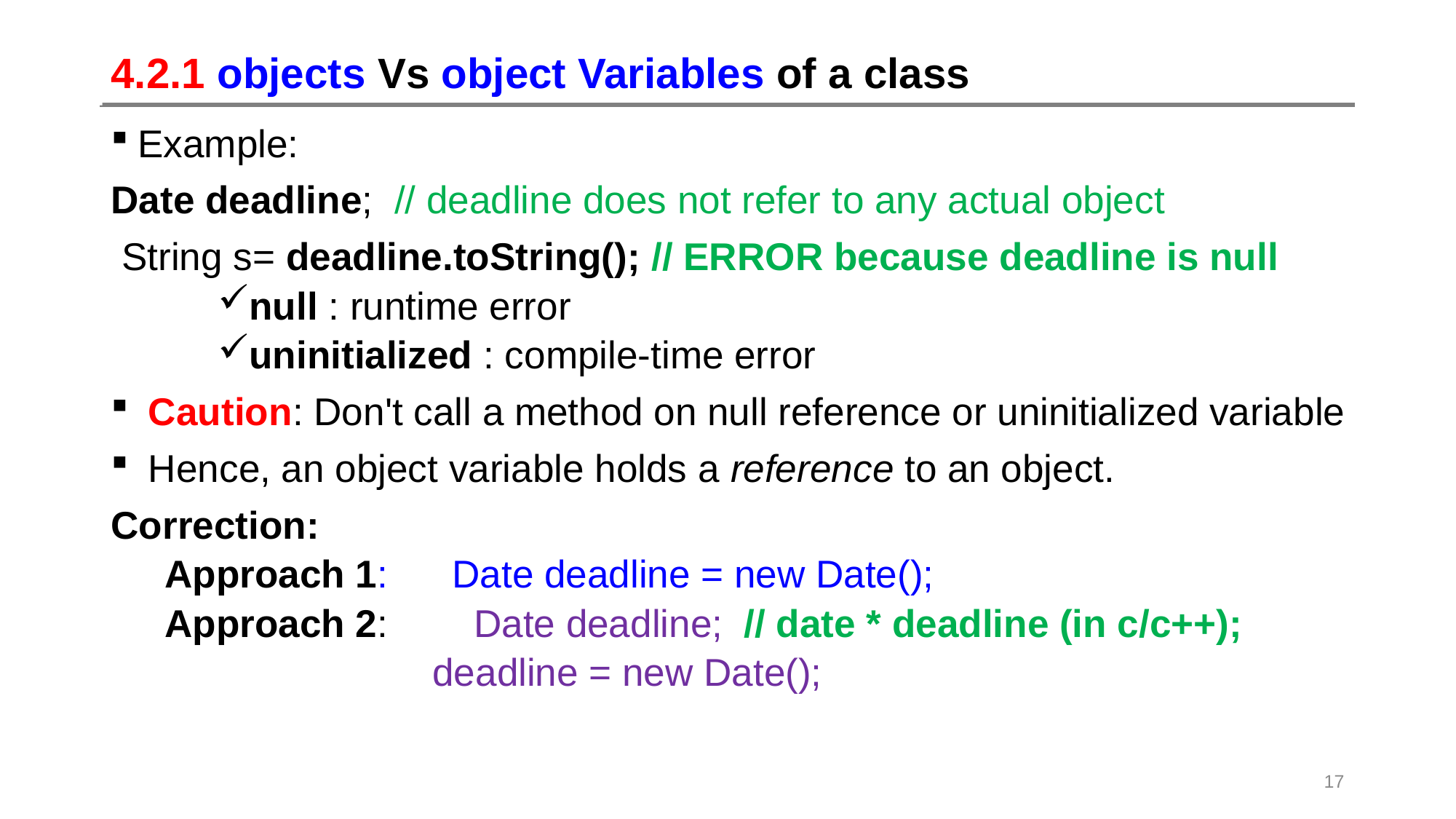

# 4.2.1 objects Vs object Variables of a class
Example:
Date deadline;  // deadline does not refer to any actual object
 String s= deadline.toString(); // ERROR because deadline is null
null : runtime error
uninitialized : compile-time error
 Caution: Don't call a method on null reference or uninitialized variable
 Hence, an object variable holds a reference to an object.
Correction:
Approach 1:      Date deadline = new Date();
Approach 2:        Date deadline;  // date * deadline (in c/c++);
                         deadline = new Date();

17